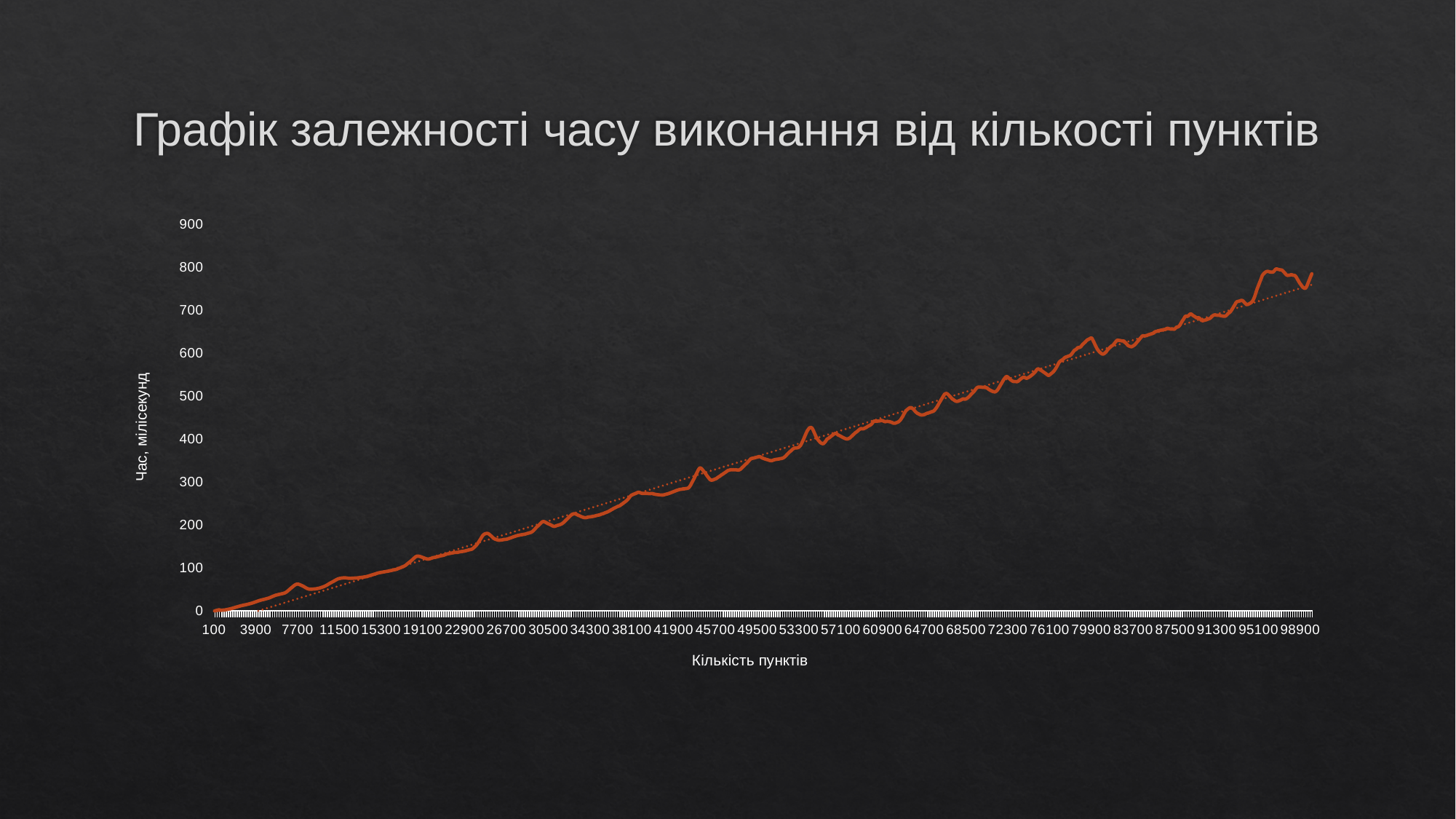

# Графік залежності часу виконання від кількості пунктів

### Chart

| Category | Час |
|---|---|
| 100 | 0.0 |
| 200 | 0.5 |
| 300 | 1.5 |
| 400 | 1.5 |
| 500 | 3.0 |
| 600 | 1.3055555555555556 |
| 700 | 1.5068027210884354 |
| 800 | 1.709077380952381 |
| 900 | 1.9018959435626104 |
| 1000 | 2.0817063492063492 |
| 1100 | 2.5217063492063496 |
| 1200 | 3.03170634920635 |
| 1300 | 3.5417063492063496 |
| 1400 | 4.12170634920635 |
| 1500 | 4.73170634920635 |
| 1600 | 5.3783730158730165 |
| 1700 | 6.066944444444444 |
| 1800 | 6.764444444444445 |
| 1900 | 7.5200000000000005 |
| 2000 | 8.34 |
| 2100 | 9.170000000000002 |
| 2200 | 9.91 |
| 2300 | 10.59 |
| 2400 | 11.290000000000001 |
| 2500 | 11.95 |
| 2600 | 12.57 |
| 2700 | 13.120000000000001 |
| 2800 | 13.709999999999999 |
| 2900 | 14.27 |
| 3000 | 14.760000000000002 |
| 3100 | 15.34 |
| 3200 | 15.979999999999999 |
| 3300 | 16.689999999999998 |
| 3400 | 17.32 |
| 3500 | 18.07 |
| 3600 | 18.91 |
| 3700 | 19.82 |
| 3800 | 20.74 |
| 3900 | 21.649999999999995 |
| 4000 | 22.669999999999995 |
| 4100 | 23.479999999999997 |
| 4200 | 24.259999999999998 |
| 4300 | 24.929999999999996 |
| 4400 | 25.699999999999996 |
| 4500 | 26.279999999999994 |
| 4600 | 26.829999999999995 |
| 4700 | 27.55 |
| 4800 | 28.240000000000002 |
| 4900 | 29.000000000000007 |
| 5000 | 29.76 |
| 5100 | 30.72 |
| 5200 | 31.72 |
| 5300 | 32.85 |
| 5400 | 33.9 |
| 5500 | 35.019999999999996 |
| 5600 | 36.07 |
| 5700 | 36.76 |
| 5800 | 37.43 |
| 5900 | 38.12 |
| 6000 | 38.67999999999999 |
| 6100 | 39.269999999999996 |
| 6200 | 39.83 |
| 6300 | 40.35 |
| 6400 | 41.089999999999996 |
| 6500 | 41.99999999999999 |
| 6600 | 43.42999999999999 |
| 6700 | 45.28 |
| 6800 | 47.480000000000004 |
| 6900 | 49.660000000000004 |
| 7000 | 51.99000000000001 |
| 7100 | 54.04 |
| 7200 | 56.1 |
| 7300 | 58.290000000000006 |
| 7400 | 60.15 |
| 7500 | 61.69 |
| 7600 | 62.29 |
| 7700 | 62.330000000000005 |
| 7800 | 61.58 |
| 7900 | 60.50999999999999 |
| 8000 | 59.269999999999996 |
| 8100 | 58.15 |
| 8200 | 56.92 |
| 8300 | 55.31 |
| 8400 | 53.77 |
| 8500 | 52.379999999999995 |
| 8600 | 51.38000000000001 |
| 8700 | 50.739999999999995 |
| 8800 | 50.55 |
| 8900 | 50.62 |
| 9000 | 50.82 |
| 9100 | 50.93 |
| 9200 | 51.07 |
| 9300 | 51.42 |
| 9400 | 51.8 |
| 9500 | 52.260000000000005 |
| 9600 | 52.92999999999999 |
| 9700 | 53.61999999999999 |
| 9800 | 54.419999999999995 |
| 9900 | 55.35999999999999 |
| 10000 | 56.18999999999998 |
| 10100 | 57.279999999999994 |
| 10200 | 58.5 |
| 10300 | 59.789999999999985 |
| 10400 | 61.34999999999999 |
| 10500 | 62.96999999999999 |
| 10600 | 64.49 |
| 10700 | 65.93 |
| 10800 | 67.32 |
| 10900 | 68.64 |
| 11000 | 70.12 |
| 11100 | 71.62 |
| 11200 | 73.02000000000001 |
| 11300 | 74.30000000000001 |
| 11400 | 75.11 |
| 11500 | 75.76000000000002 |
| 11600 | 76.22 |
| 11700 | 76.64 |
| 11800 | 76.86 |
| 11900 | 76.92999999999999 |
| 12000 | 76.96000000000001 |
| 12100 | 76.61999999999999 |
| 12200 | 76.3 |
| 12300 | 75.96 |
| 12400 | 75.96000000000001 |
| 12500 | 75.87999999999998 |
| 12600 | 75.99999999999999 |
| 12700 | 76.10999999999999 |
| 12800 | 76.33999999999999 |
| 12900 | 76.64 |
| 13000 | 76.61 |
| 13100 | 76.88999999999999 |
| 13200 | 77.16999999999999 |
| 13300 | 77.59 |
| 13400 | 77.82 |
| 13500 | 78.25000000000001 |
| 13600 | 78.55 |
| 13700 | 78.99 |
| 13800 | 79.42999999999999 |
| 13900 | 79.82000000000001 |
| 14000 | 80.58 |
| 14100 | 81.3 |
| 14200 | 82.09 |
| 14300 | 82.84 |
| 14400 | 83.7 |
| 14500 | 84.46000000000001 |
| 14600 | 85.29 |
| 14700 | 86.03999999999999 |
| 14800 | 86.88000000000001 |
| 14900 | 87.76 |
| 15000 | 88.45 |
| 15100 | 89.03999999999999 |
| 15200 | 89.48 |
| 15300 | 89.93 |
| 15400 | 90.34 |
| 15500 | 90.81 |
| 15600 | 91.33 |
| 15700 | 91.78999999999999 |
| 15800 | 92.13 |
| 15900 | 92.53 |
| 16000 | 93.21 |
| 16100 | 93.72999999999999 |
| 16200 | 94.39000000000001 |
| 16300 | 94.92 |
| 16400 | 95.54 |
| 16500 | 96.07000000000001 |
| 16600 | 96.60000000000001 |
| 16700 | 97.45000000000002 |
| 16800 | 98.47000000000001 |
| 16900 | 99.65 |
| 17000 | 100.51 |
| 17100 | 101.56 |
| 17200 | 102.57000000000001 |
| 17300 | 103.74000000000001 |
| 17400 | 104.93999999999998 |
| 17500 | 106.66000000000001 |
| 17600 | 108.91 |
| 17700 | 110.97999999999999 |
| 17800 | 113.04 |
| 17900 | 114.96 |
| 18000 | 117.19000000000001 |
| 18100 | 119.50999999999999 |
| 18200 | 121.85999999999999 |
| 18300 | 124.17999999999999 |
| 18400 | 126.29 |
| 18500 | 127.41 |
| 18600 | 127.46999999999998 |
| 18700 | 127.15 |
| 18800 | 126.52000000000002 |
| 18900 | 125.7 |
| 19000 | 124.7 |
| 19100 | 123.80999999999999 |
| 19200 | 122.83 |
| 19300 | 121.83999999999999 |
| 19400 | 120.98999999999998 |
| 19500 | 120.68999999999998 |
| 19600 | 120.83999999999999 |
| 19700 | 121.57000000000001 |
| 19800 | 122.47999999999999 |
| 19900 | 123.42999999999999 |
| 20000 | 124.23000000000002 |
| 20100 | 124.58000000000001 |
| 20200 | 125.03 |
| 20300 | 125.7 |
| 20400 | 126.43999999999997 |
| 20500 | 127.12 |
| 20600 | 127.94000000000001 |
| 20700 | 128.34999999999997 |
| 20800 | 128.82999999999998 |
| 20900 | 129.32999999999998 |
| 21000 | 130.15 |
| 21100 | 131.31 |
| 21200 | 132.39 |
| 21300 | 132.96999999999997 |
| 21400 | 133.34 |
| 21500 | 133.85999999999999 |
| 21600 | 134.33999999999997 |
| 21700 | 134.89 |
| 21800 | 135.32 |
| 21900 | 135.86 |
| 22000 | 136.07000000000002 |
| 22100 | 136.21 |
| 22200 | 136.35000000000002 |
| 22300 | 136.88000000000002 |
| 22400 | 137.57999999999998 |
| 22500 | 138.14 |
| 22600 | 138.45000000000002 |
| 22700 | 138.68 |
| 22800 | 139.12 |
| 22900 | 139.67000000000002 |
| 23000 | 140.41 |
| 23100 | 141.12999999999997 |
| 23200 | 141.93 |
| 23300 | 142.46 |
| 23400 | 142.97000000000003 |
| 23500 | 143.70000000000002 |
| 23600 | 145.36999999999998 |
| 23700 | 147.68 |
| 23800 | 150.19 |
| 23900 | 152.84 |
| 24000 | 155.94 |
| 24100 | 159.76 |
| 24200 | 163.64999999999998 |
| 24300 | 167.73999999999998 |
| 24400 | 172.01 |
| 24500 | 175.84999999999997 |
| 24600 | 178.14 |
| 24700 | 179.48 |
| 24800 | 180.29 |
| 24900 | 180.48999999999998 |
| 25000 | 179.85999999999999 |
| 25100 | 177.81 |
| 25200 | 175.7 |
| 25300 | 173.52 |
| 25400 | 170.8 |
| 25500 | 168.60000000000002 |
| 25600 | 167.27 |
| 25700 | 166.45000000000002 |
| 25800 | 165.57 |
| 25900 | 164.8 |
| 26000 | 164.46 |
| 26100 | 164.94 |
| 26200 | 165.18 |
| 26300 | 165.52 |
| 26400 | 166.24 |
| 26500 | 166.45999999999998 |
| 26600 | 166.76999999999998 |
| 26700 | 167.15999999999997 |
| 26800 | 167.91 |
| 26900 | 168.93 |
| 27000 | 169.88000000000002 |
| 27100 | 170.74 |
| 27200 | 171.77000000000004 |
| 27300 | 172.64000000000001 |
| 27400 | 173.41000000000003 |
| 27500 | 174.35999999999996 |
| 27600 | 175.17 |
| 27700 | 175.76999999999998 |
| 27800 | 176.29000000000002 |
| 27900 | 176.81 |
| 28000 | 177.28 |
| 28100 | 177.68 |
| 28200 | 178.10000000000002 |
| 28300 | 178.55 |
| 28400 | 179.2 |
| 28500 | 180.07 |
| 28600 | 180.78 |
| 28700 | 181.54000000000002 |
| 28800 | 182.28 |
| 28900 | 183.14999999999998 |
| 29000 | 184.71999999999997 |
| 29100 | 186.95999999999998 |
| 29200 | 189.67999999999998 |
| 29300 | 192.56 |
| 29400 | 195.25 |
| 29500 | 197.52 |
| 29600 | 199.92000000000002 |
| 29700 | 202.46 |
| 29800 | 205.16 |
| 29900 | 207.42999999999998 |
| 30000 | 208.21999999999997 |
| 30100 | 207.7 |
| 30200 | 206.24 |
| 30300 | 204.85 |
| 30400 | 203.42000000000002 |
| 30500 | 202.29000000000002 |
| 30600 | 201.16000000000003 |
| 30700 | 200.02000000000004 |
| 30800 | 198.43 |
| 30900 | 197.21 |
| 31000 | 196.85 |
| 31100 | 197.35999999999999 |
| 31200 | 198.51999999999995 |
| 31300 | 199.19999999999996 |
| 31400 | 199.95 |
| 31500 | 200.66 |
| 31600 | 201.86 |
| 31700 | 203.07 |
| 31800 | 205.04000000000002 |
| 31900 | 207.24 |
| 32000 | 209.85 |
| 32100 | 212.46999999999997 |
| 32200 | 214.66000000000003 |
| 32300 | 217.3 |
| 32400 | 219.98000000000002 |
| 32500 | 222.55 |
| 32600 | 224.26000000000005 |
| 32700 | 225.7 |
| 32800 | 226.29000000000002 |
| 32900 | 226.08 |
| 33000 | 224.95 |
| 33100 | 223.49 |
| 33200 | 222.57000000000002 |
| 33300 | 221.39000000000001 |
| 33400 | 220.13000000000002 |
| 33500 | 218.96999999999997 |
| 33600 | 218.24 |
| 33700 | 217.44 |
| 33800 | 217.02000000000004 |
| 33900 | 217.19 |
| 34000 | 217.86999999999998 |
| 34100 | 218.62000000000003 |
| 34200 | 218.8 |
| 34300 | 219.05 |
| 34400 | 219.52999999999997 |
| 34500 | 220.06 |
| 34600 | 220.4 |
| 34700 | 221.09000000000006 |
| 34800 | 221.87000000000003 |
| 34900 | 222.48000000000002 |
| 35000 | 223.01000000000005 |
| 35100 | 223.56 |
| 35200 | 224.46999999999997 |
| 35300 | 225.56 |
| 35400 | 226.25 |
| 35500 | 227.15 |
| 35600 | 228.27999999999997 |
| 35700 | 229.24 |
| 35800 | 230.09 |
| 35900 | 231.32999999999998 |
| 36000 | 232.73000000000002 |
| 36100 | 234.14000000000001 |
| 36200 | 235.68 |
| 36300 | 237.04000000000002 |
| 36400 | 238.70999999999998 |
| 36500 | 239.85 |
| 36600 | 241.12000000000003 |
| 36700 | 242.38999999999996 |
| 36800 | 243.60999999999999 |
| 36900 | 244.35999999999996 |
| 37000 | 245.72999999999996 |
| 37100 | 247.8 |
| 37200 | 249.57000000000002 |
| 37300 | 251.53000000000003 |
| 37400 | 253.33 |
| 37500 | 255.37999999999997 |
| 37600 | 257.40999999999997 |
| 37700 | 260.0 |
| 37800 | 263.12 |
| 37900 | 266.75 |
| 38000 | 269.18 |
| 38100 | 270.39 |
| 38200 | 271.65999999999997 |
| 38300 | 272.58 |
| 38400 | 273.71 |
| 38500 | 274.94 |
| 38600 | 275.97 |
| 38700 | 276.11 |
| 38800 | 275.29 |
| 38900 | 274.14 |
| 39000 | 273.61 |
| 39100 | 273.61 |
| 39200 | 273.57 |
| 39300 | 273.69999999999993 |
| 39400 | 273.64 |
| 39500 | 273.46999999999997 |
| 39600 | 273.06 |
| 39700 | 272.95000000000005 |
| 39800 | 273.39000000000004 |
| 39900 | 273.38000000000005 |
| 40000 | 272.67999999999995 |
| 40100 | 271.94999999999993 |
| 40200 | 271.48999999999995 |
| 40300 | 271.1 |
| 40400 | 270.74999999999994 |
| 40500 | 270.33 |
| 40600 | 270.09 |
| 40700 | 269.91 |
| 40800 | 269.80000000000007 |
| 40900 | 269.85 |
| 41000 | 270.49 |
| 41100 | 271.3 |
| 41200 | 271.94 |
| 41300 | 272.59000000000003 |
| 41400 | 273.21 |
| 41500 | 274.21 |
| 41600 | 275.21999999999997 |
| 41700 | 276.21 |
| 41800 | 277.21999999999997 |
| 41900 | 278.26000000000005 |
| 42000 | 279.27000000000004 |
| 42100 | 280.44 |
| 42200 | 281.2 |
| 42300 | 281.93 |
| 42400 | 282.77000000000004 |
| 42500 | 283.12 |
| 42600 | 283.47 |
| 42700 | 284.02 |
| 42800 | 284.20000000000005 |
| 42900 | 284.58000000000004 |
| 43000 | 285.0400000000001 |
| 43100 | 285.2200000000001 |
| 43200 | 286.43000000000006 |
| 43300 | 289.07 |
| 43400 | 293.15 |
| 43500 | 297.95 |
| 43600 | 302.93 |
| 43700 | 307.68 |
| 43800 | 312.92 |
| 43900 | 318.26 |
| 44000 | 323.39 |
| 44100 | 328.5 |
| 44200 | 332.30000000000007 |
| 44300 | 333.07000000000005 |
| 44400 | 331.05 |
| 44500 | 327.90999999999997 |
| 44600 | 324.65 |
| 44700 | 321.64000000000004 |
| 44800 | 317.98 |
| 44900 | 314.19 |
| 45000 | 311.01 |
| 45100 | 307.68999999999994 |
| 45200 | 305.04999999999995 |
| 45300 | 304.34 |
| 45400 | 304.74 |
| 45500 | 305.74 |
| 45600 | 306.94000000000005 |
| 45700 | 307.82000000000005 |
| 45800 | 309.2900000000001 |
| 45900 | 311.46000000000004 |
| 46000 | 312.8 |
| 46100 | 314.58000000000004 |
| 46200 | 316.67999999999995 |
| 46300 | 318.15 |
| 46400 | 319.94 |
| 46500 | 321.72 |
| 46600 | 323.39000000000004 |
| 46700 | 325.33000000000004 |
| 46800 | 327.04 |
| 46900 | 327.6 |
| 47000 | 328.43 |
| 47100 | 328.63 |
| 47200 | 328.49000000000007 |
| 47300 | 328.66 |
| 47400 | 328.44 |
| 47500 | 328.6 |
| 47600 | 328.33000000000004 |
| 47700 | 327.93 |
| 47800 | 328.18 |
| 47900 | 329.21 |
| 48000 | 331.22999999999996 |
| 48100 | 333.94999999999993 |
| 48200 | 336.4699999999999 |
| 48300 | 338.84000000000003 |
| 48400 | 341.53999999999996 |
| 48500 | 343.77000000000004 |
| 48600 | 346.46 |
| 48700 | 349.46 |
| 48800 | 352.08 |
| 48900 | 354.59000000000003 |
| 49000 | 355.34000000000003 |
| 49100 | 355.65999999999997 |
| 49200 | 356.28000000000003 |
| 49300 | 357.11 |
| 49400 | 357.71 |
| 49500 | 358.54 |
| 49600 | 359.11 |
| 49700 | 359.13 |
| 49800 | 358.15 |
| 49900 | 356.27 |
| 50000 | 355.26 |
| 50100 | 354.37 |
| 50200 | 353.5 |
| 50300 | 352.58 |
| 50400 | 352.0 |
| 50500 | 351.04 |
| 50600 | 350.36 |
| 50700 | 349.75 |
| 50800 | 349.96999999999997 |
| 50900 | 350.89 |
| 51000 | 351.83 |
| 51100 | 352.54999999999995 |
| 51200 | 352.80999999999995 |
| 51300 | 353.34999999999997 |
| 51400 | 353.53999999999996 |
| 51500 | 354.25999999999993 |
| 51600 | 354.64 |
| 51700 | 355.12 |
| 51800 | 355.96 |
| 51900 | 357.40000000000003 |
| 52000 | 359.59000000000003 |
| 52100 | 362.11 |
| 52200 | 365.16 |
| 52300 | 367.59000000000003 |
| 52400 | 370.14 |
| 52500 | 372.15999999999997 |
| 52600 | 374.45000000000005 |
| 52700 | 377.1 |
| 52800 | 378.66 |
| 52900 | 379.6 |
| 53000 | 379.40000000000003 |
| 53100 | 379.95 |
| 53200 | 380.64 |
| 53300 | 382.65999999999997 |
| 53400 | 385.45 |
| 53500 | 390.09000000000003 |
| 53600 | 395.7900000000001 |
| 53700 | 401.26000000000005 |
| 53800 | 407.56000000000006 |
| 53900 | 413.45 |
| 54000 | 419.0 |
| 54100 | 422.78000000000003 |
| 54200 | 426.05 |
| 54300 | 427.16 |
| 54400 | 427.0299999999999 |
| 54500 | 423.64 |
| 54600 | 417.91 |
| 54700 | 412.08000000000004 |
| 54800 | 406.11000000000007 |
| 54900 | 401.7100000000001 |
| 55000 | 397.85 |
| 55100 | 395.06000000000006 |
| 55200 | 392.08000000000004 |
| 55300 | 390.54 |
| 55400 | 389.35 |
| 55500 | 389.89 |
| 55600 | 392.47 |
| 55700 | 395.81 |
| 55800 | 399.87 |
| 55900 | 401.37 |
| 56000 | 403.28000000000003 |
| 56100 | 405.01 |
| 56200 | 407.3 |
| 56300 | 408.99 |
| 56400 | 411.1 |
| 56500 | 412.9700000000001 |
| 56600 | 413.52 |
| 56700 | 412.48999999999995 |
| 56800 | 409.8 |
| 56900 | 408.89000000000004 |
| 57000 | 407.51000000000005 |
| 57100 | 406.25000000000006 |
| 57200 | 404.6 |
| 57300 | 403.54 |
| 57400 | 402.0 |
| 57500 | 401.1 |
| 57600 | 400.45000000000005 |
| 57700 | 400.6 |
| 57800 | 401.93000000000006 |
| 57900 | 402.99000000000007 |
| 58000 | 405.58000000000004 |
| 58100 | 407.97 |
| 58200 | 410.63 |
| 58300 | 412.87 |
| 58400 | 415.36 |
| 58500 | 416.98 |
| 58600 | 419.14 |
| 58700 | 421.38 |
| 58800 | 423.28999999999996 |
| 58900 | 424.88 |
| 59000 | 424.03000000000003 |
| 59100 | 424.0000000000001 |
| 59200 | 425.14000000000004 |
| 59300 | 426.4 |
| 59400 | 427.77 |
| 59500 | 429.5299999999999 |
| 59600 | 430.95 |
| 59700 | 432.24000000000007 |
| 59800 | 433.7299999999999 |
| 59900 | 436.14 |
| 60000 | 439.93 |
| 60100 | 442.21000000000004 |
| 60200 | 442.09000000000003 |
| 60300 | 441.98999999999995 |
| 60400 | 442.0400000000001 |
| 60500 | 442.15 |
| 60600 | 442.55 |
| 60700 | 443.0299999999999 |
| 60800 | 443.60999999999996 |
| 60900 | 442.77 |
| 61000 | 441.35 |
| 61100 | 440.59 |
| 61200 | 441.10999999999996 |
| 61300 | 441.48 |
| 61400 | 441.06000000000006 |
| 61500 | 440.7700000000001 |
| 61600 | 439.84 |
| 61700 | 439.1 |
| 61800 | 437.68 |
| 61900 | 437.0400000000001 |
| 62000 | 437.03000000000003 |
| 62100 | 438.2 |
| 62200 | 439.12 |
| 62300 | 440.31000000000006 |
| 62400 | 442.53000000000003 |
| 62500 | 445.25 |
| 62600 | 449.2199999999999 |
| 62700 | 453.23999999999995 |
| 62800 | 458.11 |
| 62900 | 462.73999999999995 |
| 63000 | 466.7900000000001 |
| 63100 | 468.73 |
| 63200 | 470.91 |
| 63300 | 472.78999999999996 |
| 63400 | 473.7 |
| 63500 | 473.08000000000004 |
| 63600 | 471.12000000000006 |
| 63700 | 468.6700000000001 |
| 63800 | 465.48 |
| 63900 | 462.78000000000003 |
| 64000 | 460.62 |
| 64100 | 459.38 |
| 64200 | 457.96000000000004 |
| 64300 | 456.83000000000004 |
| 64400 | 456.21999999999997 |
| 64500 | 456.48999999999995 |
| 64600 | 456.9 |
| 64700 | 457.69999999999993 |
| 64800 | 459.09 |
| 64900 | 460.33000000000004 |
| 65000 | 460.71000000000004 |
| 65100 | 461.74000000000007 |
| 65200 | 462.65 |
| 65300 | 463.62000000000006 |
| 65400 | 464.23999999999995 |
| 65500 | 465.35 |
| 65600 | 467.91 |
| 65700 | 471.08000000000004 |
| 65800 | 474.7800000000001 |
| 65900 | 478.86 |
| 66000 | 483.8 |
| 66100 | 487.91999999999996 |
| 66200 | 492.43 |
| 66300 | 496.37 |
| 66400 | 501.01000000000005 |
| 66500 | 504.69000000000005 |
| 66600 | 506.21000000000004 |
| 66700 | 506.27 |
| 66800 | 504.5799999999999 |
| 66900 | 502.05 |
| 67000 | 499.16999999999996 |
| 67100 | 496.46999999999997 |
| 67200 | 493.45 |
| 67300 | 492.23 |
| 67400 | 490.2 |
| 67500 | 488.65999999999997 |
| 67600 | 488.0400000000001 |
| 67700 | 488.3 |
| 67800 | 489.3 |
| 67900 | 490.18999999999994 |
| 68000 | 491.4399999999999 |
| 68100 | 492.7299999999999 |
| 68200 | 494.21999999999997 |
| 68300 | 493.07000000000005 |
| 68400 | 493.2700000000001 |
| 68500 | 494.36 |
| 68600 | 496.25 |
| 68700 | 498.40999999999997 |
| 68800 | 500.92999999999995 |
| 68900 | 504.12999999999994 |
| 69000 | 506.5200000000001 |
| 69100 | 509.21000000000004 |
| 69200 | 511.7200000000001 |
| 69300 | 515.4800000000001 |
| 69400 | 518.6200000000001 |
| 69500 | 520.5899999999999 |
| 69600 | 521.45 |
| 69700 | 521.4399999999999 |
| 69800 | 521.36 |
| 69900 | 520.8700000000001 |
| 70000 | 520.9200000000001 |
| 70100 | 520.62 |
| 70200 | 520.3100000000001 |
| 70300 | 520.14 |
| 70400 | 518.5 |
| 70500 | 516.37 |
| 70600 | 514.6800000000001 |
| 70700 | 513.3499999999999 |
| 70800 | 512.06 |
| 70900 | 510.8299999999999 |
| 71000 | 510.27 |
| 71100 | 510.21999999999997 |
| 71200 | 511.75999999999993 |
| 71300 | 514.1099999999999 |
| 71400 | 517.9 |
| 71500 | 522.24 |
| 71600 | 526.53 |
| 71700 | 530.94 |
| 71800 | 535.2500000000001 |
| 71900 | 539.5400000000001 |
| 72000 | 542.8 |
| 72100 | 545.72 |
| 72200 | 545.56 |
| 72300 | 543.5 |
| 72400 | 540.73 |
| 72500 | 538.49 |
| 72600 | 536.65 |
| 72700 | 534.8399999999999 |
| 72800 | 534.24 |
| 72900 | 534.16 |
| 73000 | 534.09 |
| 73100 | 533.84 |
| 73200 | 535.17 |
| 73300 | 537.33 |
| 73400 | 539.74 |
| 73500 | 541.8 |
| 73600 | 543.21 |
| 73700 | 544.6200000000001 |
| 73800 | 543.6899999999999 |
| 73900 | 542.05 |
| 74000 | 541.9799999999999 |
| 74100 | 543.26 |
| 74200 | 544.8999999999999 |
| 74300 | 546.47 |
| 74400 | 548.6500000000001 |
| 74500 | 550.57 |
| 74600 | 552.8799999999999 |
| 74700 | 555.2299999999999 |
| 74800 | 558.5799999999999 |
| 74900 | 562.46 |
| 75000 | 563.9000000000001 |
| 75100 | 562.74 |
| 75200 | 561.26 |
| 75300 | 560.02 |
| 75400 | 558.0699999999999 |
| 75500 | 556.3199999999999 |
| 75600 | 554.5400000000001 |
| 75700 | 552.75 |
| 75800 | 550.89 |
| 75900 | 548.6299999999999 |
| 76000 | 548.5899999999999 |
| 76100 | 550.65 |
| 76200 | 552.76 |
| 76300 | 554.84 |
| 76400 | 557.15 |
| 76500 | 560.39 |
| 76600 | 564.26 |
| 76700 | 568.5 |
| 76800 | 573.3 |
| 76900 | 578.3399999999999 |
| 77000 | 581.33 |
| 77100 | 583.12 |
| 77200 | 584.68 |
| 77300 | 586.3699999999999 |
| 77400 | 589.1699999999998 |
| 77500 | 590.9799999999999 |
| 77600 | 591.4399999999999 |
| 77700 | 592.78 |
| 77800 | 593.68 |
| 77900 | 594.3599999999999 |
| 78000 | 596.4300000000001 |
| 78100 | 599.7 |
| 78200 | 603.3399999999999 |
| 78300 | 606.71 |
| 78400 | 608.1800000000001 |
| 78500 | 609.92 |
| 78600 | 612.88 |
| 78700 | 613.4399999999999 |
| 78800 | 613.75 |
| 78900 | 615.47 |
| 79000 | 619.0699999999999 |
| 79100 | 621.73 |
| 79200 | 623.96 |
| 79300 | 626.35 |
| 79400 | 629.38 |
| 79500 | 631.4 |
| 79600 | 632.5399999999998 |
| 79700 | 633.89 |
| 79800 | 635.62 |
| 79900 | 635.1600000000001 |
| 80000 | 630.2 |
| 80100 | 624.68 |
| 80200 | 619.3399999999999 |
| 80300 | 613.97 |
| 80400 | 609.24 |
| 80500 | 605.9 |
| 80600 | 602.74 |
| 80700 | 600.6899999999999 |
| 80800 | 598.8399999999999 |
| 80900 | 597.9599999999999 |
| 81000 | 598.97 |
| 81100 | 601.0 |
| 81200 | 603.38 |
| 81300 | 607.0600000000001 |
| 81400 | 610.1500000000001 |
| 81500 | 612.5400000000001 |
| 81600 | 615.05 |
| 81700 | 617.0999999999999 |
| 81800 | 618.6699999999998 |
| 81900 | 621.37 |
| 82000 | 624.74 |
| 82100 | 627.8299999999999 |
| 82200 | 630.48 |
| 82300 | 630.37 |
| 82400 | 629.9000000000001 |
| 82500 | 629.59 |
| 82600 | 628.9200000000001 |
| 82700 | 628.57 |
| 82800 | 628.6099999999999 |
| 82900 | 626.1499999999999 |
| 83000 | 623.2199999999999 |
| 83100 | 620.5399999999998 |
| 83200 | 617.8599999999999 |
| 83300 | 616.56 |
| 83400 | 615.8 |
| 83500 | 615.0699999999999 |
| 83600 | 616.3 |
| 83700 | 618.0600000000001 |
| 83800 | 619.6400000000001 |
| 83900 | 622.72 |
| 84000 | 625.83 |
| 84100 | 628.61 |
| 84200 | 631.71 |
| 84300 | 634.9399999999999 |
| 84400 | 637.87 |
| 84500 | 640.71 |
| 84600 | 640.6400000000001 |
| 84700 | 640.22 |
| 84800 | 640.9399999999999 |
| 84900 | 641.5199999999999 |
| 85000 | 642.6499999999999 |
| 85100 | 643.62 |
| 85200 | 644.39 |
| 85300 | 645.1899999999999 |
| 85400 | 645.9999999999999 |
| 85500 | 647.02 |
| 85600 | 649.4799999999999 |
| 85700 | 650.67 |
| 85800 | 651.1099999999999 |
| 85900 | 652.17 |
| 86000 | 652.53 |
| 86100 | 653.42 |
| 86200 | 653.88 |
| 86300 | 654.1600000000001 |
| 86400 | 655.0800000000002 |
| 86500 | 655.4000000000001 |
| 86600 | 655.53 |
| 86700 | 657.76 |
| 86800 | 658.17 |
| 86900 | 657.3399999999999 |
| 87000 | 656.8299999999999 |
| 87100 | 656.1 |
| 87200 | 656.33 |
| 87300 | 656.3000000000001 |
| 87400 | 655.97 |
| 87500 | 658.2500000000002 |
| 87600 | 660.7800000000001 |
| 87700 | 661.07 |
| 87800 | 662.61 |
| 87900 | 665.4300000000001 |
| 88000 | 669.9699999999999 |
| 88100 | 674.3799999999999 |
| 88200 | 677.9999999999999 |
| 88300 | 682.24 |
| 88400 | 686.3499999999999 |
| 88500 | 686.3899999999999 |
| 88600 | 686.05 |
| 88700 | 687.9 |
| 88800 | 690.6800000000001 |
| 88900 | 692.0000000000002 |
| 89000 | 689.97 |
| 89100 | 687.95 |
| 89200 | 686.4100000000001 |
| 89300 | 684.77 |
| 89400 | 682.6400000000001 |
| 89500 | 682.5400000000001 |
| 89600 | 682.9600000000002 |
| 89700 | 681.4 |
| 89800 | 678.2700000000001 |
| 89900 | 676.06 |
| 90000 | 675.95 |
| 90100 | 676.5600000000001 |
| 90200 | 677.36 |
| 90300 | 677.88 |
| 90400 | 678.97 |
| 90500 | 680.0400000000001 |
| 90600 | 680.87 |
| 90700 | 682.53 |
| 90800 | 685.1899999999999 |
| 90900 | 687.51 |
| 91000 | 688.99 |
| 91100 | 689.4999999999999 |
| 91200 | 688.9399999999999 |
| 91300 | 688.61 |
| 91400 | 688.71 |
| 91500 | 688.4599999999999 |
| 91600 | 687.63 |
| 91700 | 687.13 |
| 91800 | 686.6500000000001 |
| 91900 | 686.58 |
| 92000 | 686.3100000000001 |
| 92100 | 687.4 |
| 92200 | 690.26 |
| 92300 | 692.84 |
| 92400 | 694.6800000000001 |
| 92500 | 696.78 |
| 92600 | 700.4 |
| 92700 | 704.6299999999999 |
| 92800 | 708.98 |
| 92900 | 712.92 |
| 93000 | 717.8199999999999 |
| 93100 | 720.27 |
| 93200 | 720.85 |
| 93300 | 721.4399999999998 |
| 93400 | 722.3299999999999 |
| 93500 | 723.37 |
| 93600 | 722.65 |
| 93700 | 720.3700000000001 |
| 93800 | 717.47 |
| 93900 | 715.0300000000001 |
| 94000 | 713.39 |
| 94100 | 713.7 |
| 94200 | 715.01 |
| 94300 | 716.5799999999999 |
| 94400 | 718.25 |
| 94500 | 721.13 |
| 94600 | 725.63 |
| 94700 | 731.71 |
| 94800 | 739.65 |
| 94900 | 747.62 |
| 95000 | 754.56 |
| 95100 | 761.26 |
| 95200 | 767.68 |
| 95300 | 774.3299999999999 |
| 95400 | 780.9799999999999 |
| 95500 | 784.61 |
| 95600 | 787.1400000000001 |
| 95700 | 789.32 |
| 95800 | 790.4 |
| 95900 | 790.7400000000001 |
| 96000 | 790.09 |
| 96100 | 789.1800000000001 |
| 96200 | 788.9300000000001 |
| 96300 | 789.0699999999999 |
| 96400 | 789.3 |
| 96500 | 792.4300000000001 |
| 96600 | 795.62 |
| 96700 | 796.6800000000001 |
| 96800 | 795.53 |
| 96900 | 794.99 |
| 97000 | 794.4100000000001 |
| 97100 | 794.15 |
| 97200 | 793.4 |
| 97300 | 790.86 |
| 97400 | 788.24 |
| 97500 | 785.11 |
| 97600 | 782.3700000000001 |
| 97700 | 781.2500000000001 |
| 97800 | 781.91 |
| 97900 | 781.8299999999999 |
| 98000 | 782.87 |
| 98100 | 782.74 |
| 98200 | 781.5799999999999 |
| 98300 | 781.5699999999999 |
| 98400 | 780.32 |
| 98500 | 776.6700000000001 |
| 98600 | 772.21 |
| 98700 | 767.9200000000001 |
| 98800 | 763.5400000000001 |
| 98900 | 760.2 |
| 99000 | 756.5000000000001 |
| 99100 | 753.46 |
| 99200 | 751.7 |
| 99300 | 751.12 |
| 99400 | 753.87 |
| 99500 | 759.4300000000001 |
| 99600 | 766.1600000000001 |
| 99700 | 772.5300000000001 |
| 99800 | 778.94 |
| 99900 | 785.01 |